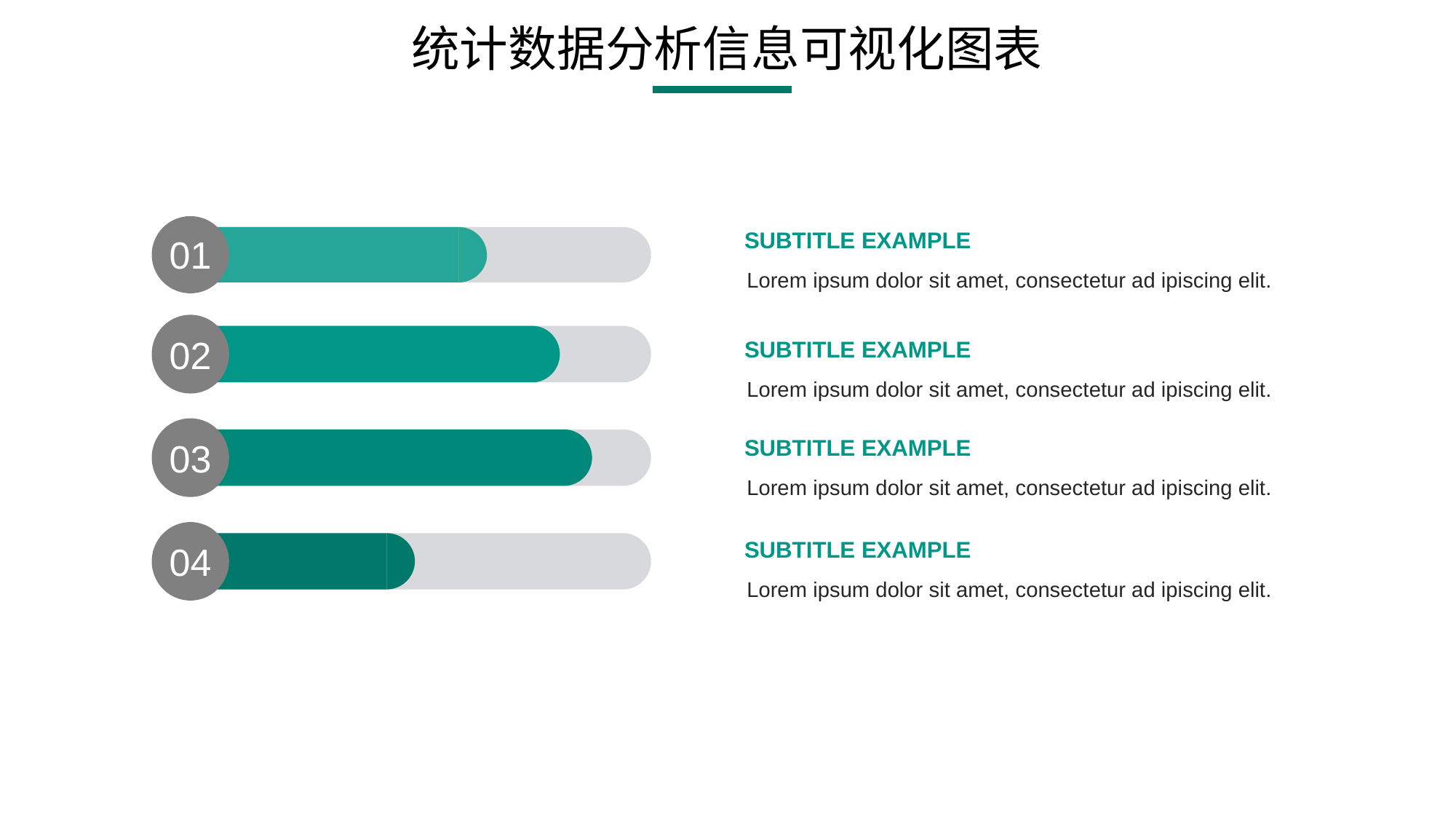

SUBTITLE EXAMPLE
01

Lorem ipsum dolor sit amet, consectetur ad ipiscing elit.

02

SUBTITLE EXAMPLE
Lorem ipsum dolor sit amet, consectetur ad ipiscing elit.

03

SUBTITLE EXAMPLE
Lorem ipsum dolor sit amet, consectetur ad ipiscing elit.

04

SUBTITLE EXAMPLE
Lorem ipsum dolor sit amet, consectetur ad ipiscing elit.